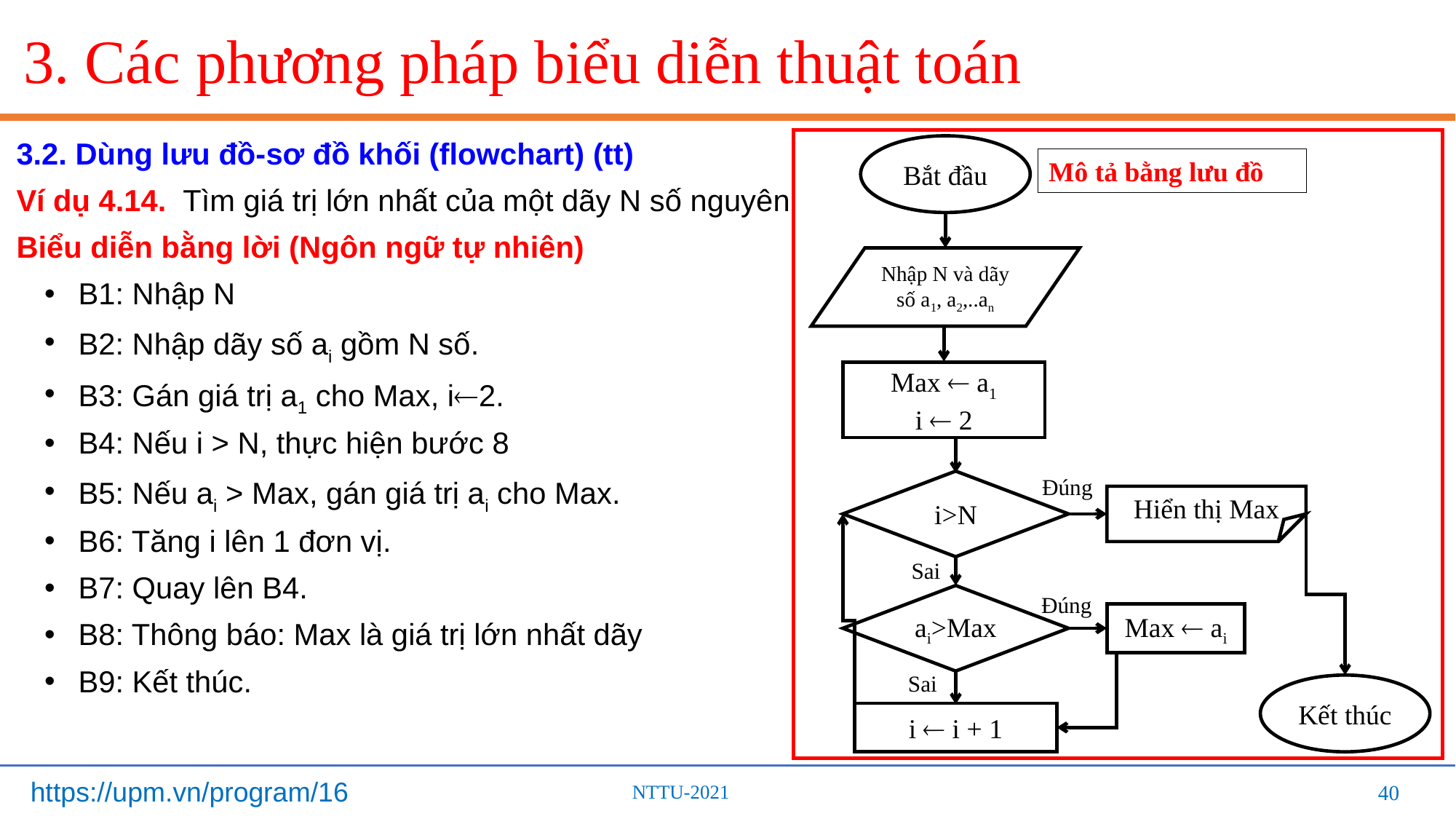

# 3. Các phương pháp biểu diễn thuật toán

3.2. Dùng lưu đồ-sơ đồ khối (flowchart) (tt)
Ví dụ 4.14.  Tìm giá trị lớn nhất của một dãy N số nguyên
Biểu diễn bằng lời (Ngôn ngữ tự nhiên)
B1: Nhập N
B2: Nhập dãy số ai gồm N số.
B3: Gán giá trị a1 cho Max, i←2.
B4: Nếu i > N, thực hiện bước 8
B5: Nếu ai > Max, gán giá trị ai cho Max.
B6: Tăng i lên 1 đơn vị.
B7: Quay lên B4.
B8: Thông báo: Max là giá trị lớn nhất dãy
B9: Kết thúc.

Bắt đầu
Nhập N và dãy số a1, a2,..an
Max ← a1
i ← 2
Đúng
i>N
Hiển thị Max
Sai
Đúng
ai>Max
Max ← ai
Sai
Kết thúc
i ← i + 1
Mô tả bằng lưu đồ
40
40